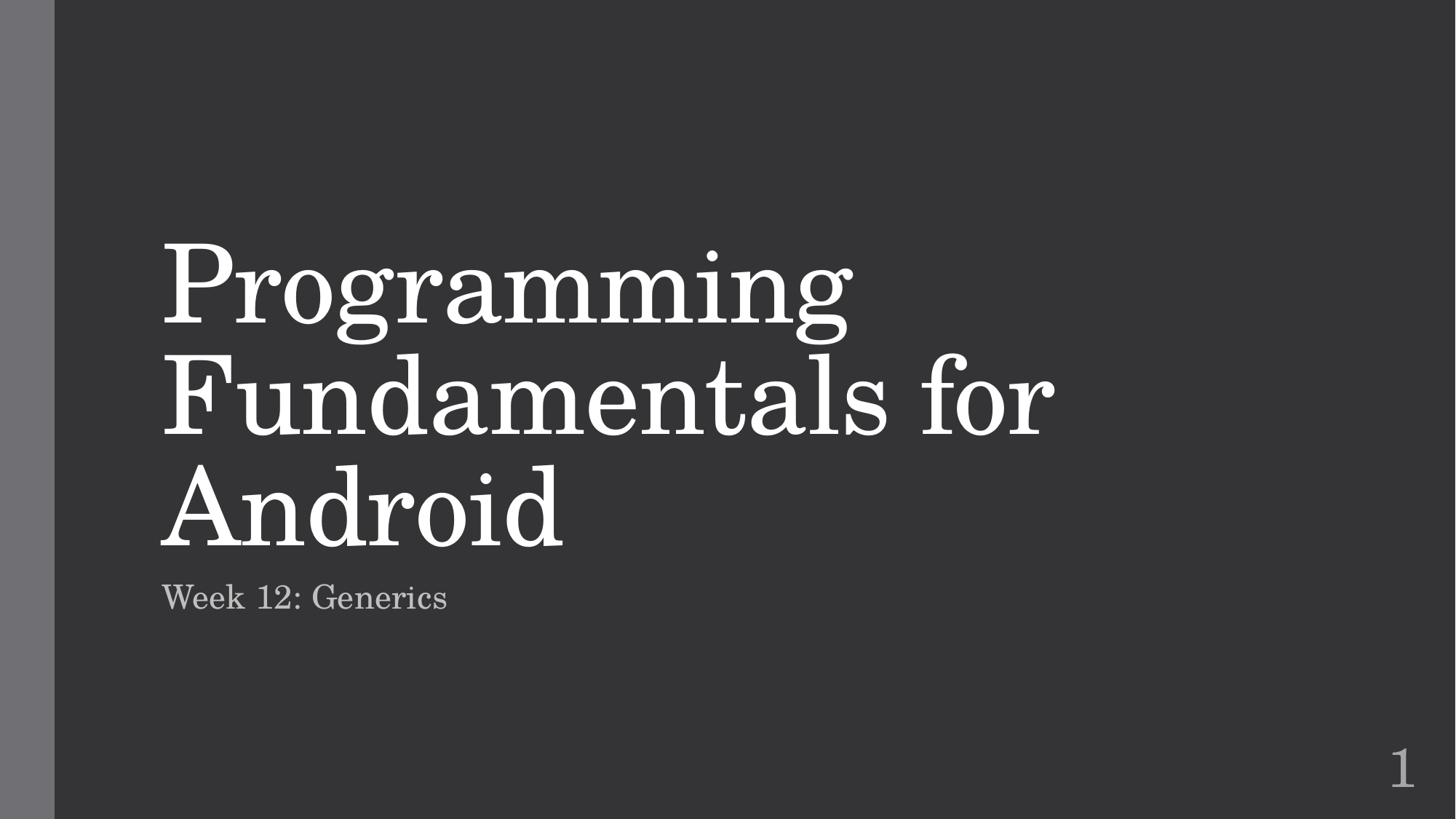

# Programming Fundamentals for Android
Week 12: Generics
1